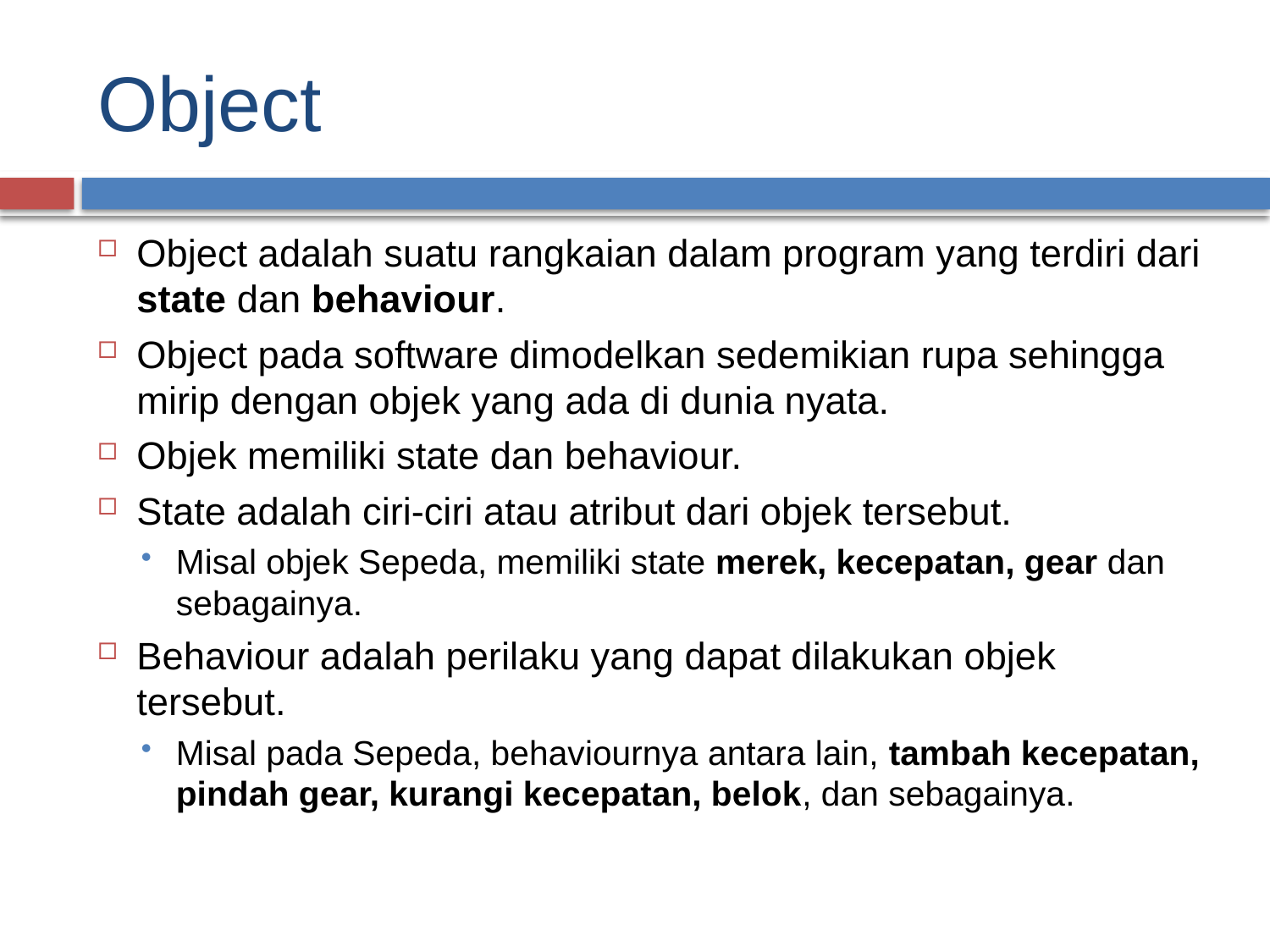

# Object
Object adalah suatu rangkaian dalam program yang terdiri dari state dan behaviour.
Object pada software dimodelkan sedemikian rupa sehingga mirip dengan objek yang ada di dunia nyata.
Objek memiliki state dan behaviour.
State adalah ciri-ciri atau atribut dari objek tersebut.
Misal objek Sepeda, memiliki state merek, kecepatan, gear dan sebagainya.
Behaviour adalah perilaku yang dapat dilakukan objek tersebut.
Misal pada Sepeda, behaviournya antara lain, tambah kecepatan, pindah gear, kurangi kecepatan, belok, dan sebagainya.